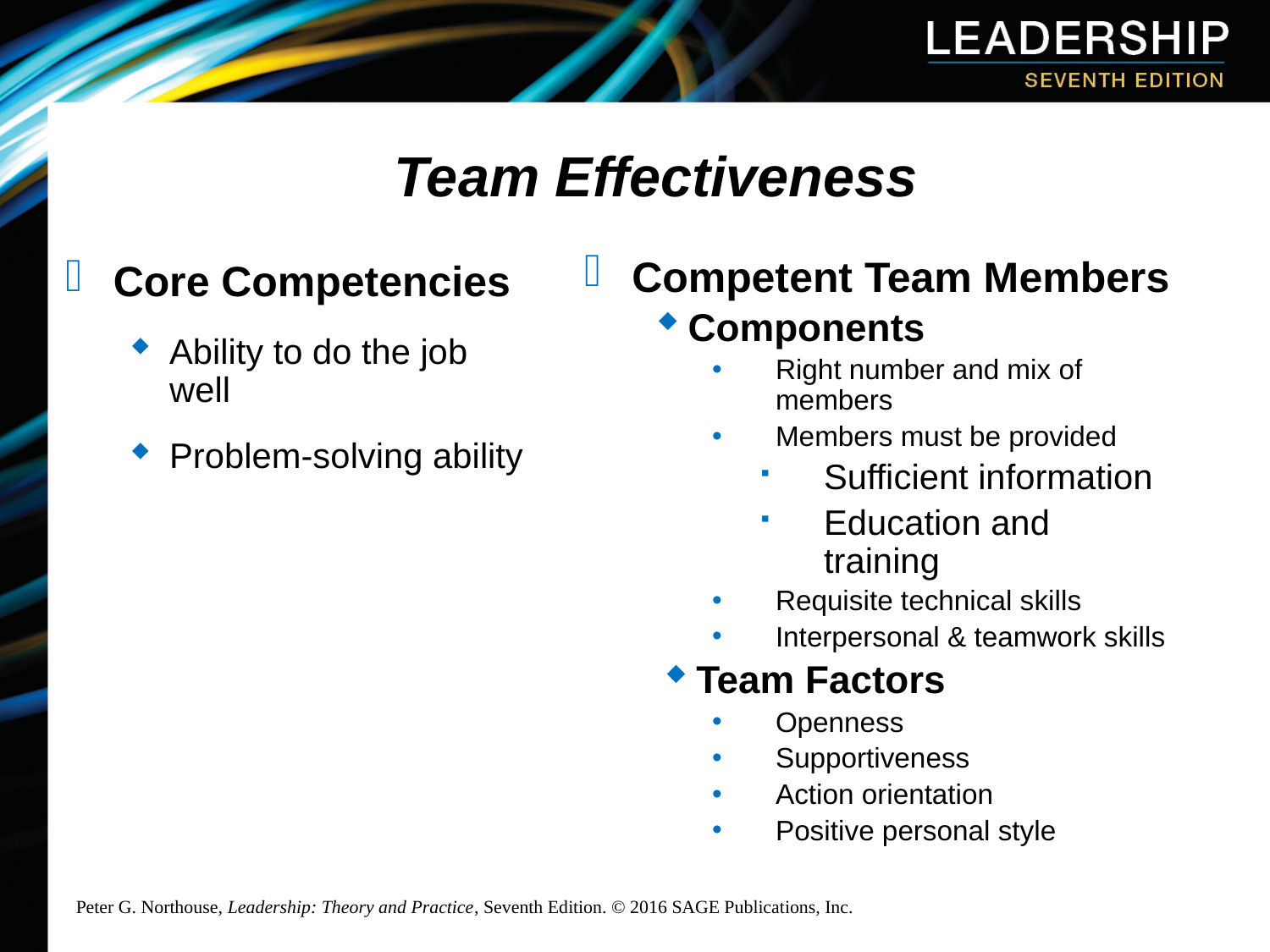

# Team Effectiveness
Competent Team Members
Components
Right number and mix of members
Members must be provided
Sufficient information
Education and training
Requisite technical skills
Interpersonal & teamwork skills
Team Factors
Openness
Supportiveness
Action orientation
Positive personal style

Core Competencies
Ability to do the job well
Problem-solving ability

Peter G. Northouse, Leadership: Theory and Practice, Seventh Edition. © 2016 SAGE Publications, Inc.